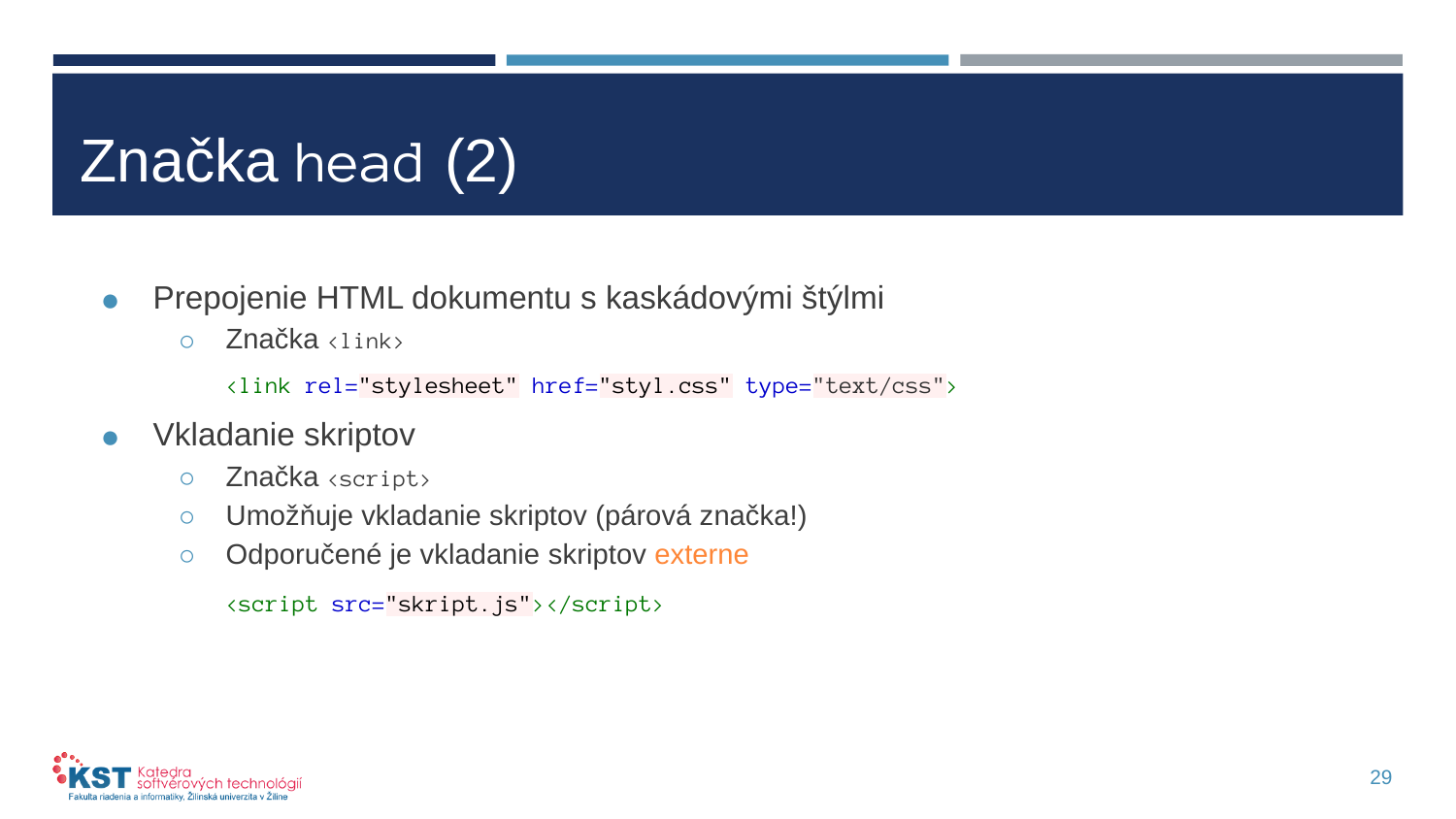

# Značka head (2)
Prepojenie HTML dokumentu s kaskádovými štýlmi
Značka <link>
<link rel="stylesheet" href="styl.css" type="text/css">
Vkladanie skriptov
Značka <script>
Umožňuje vkladanie skriptov (párová značka!)
Odporučené je vkladanie skriptov externe
<script src="skript.js"></script>

29